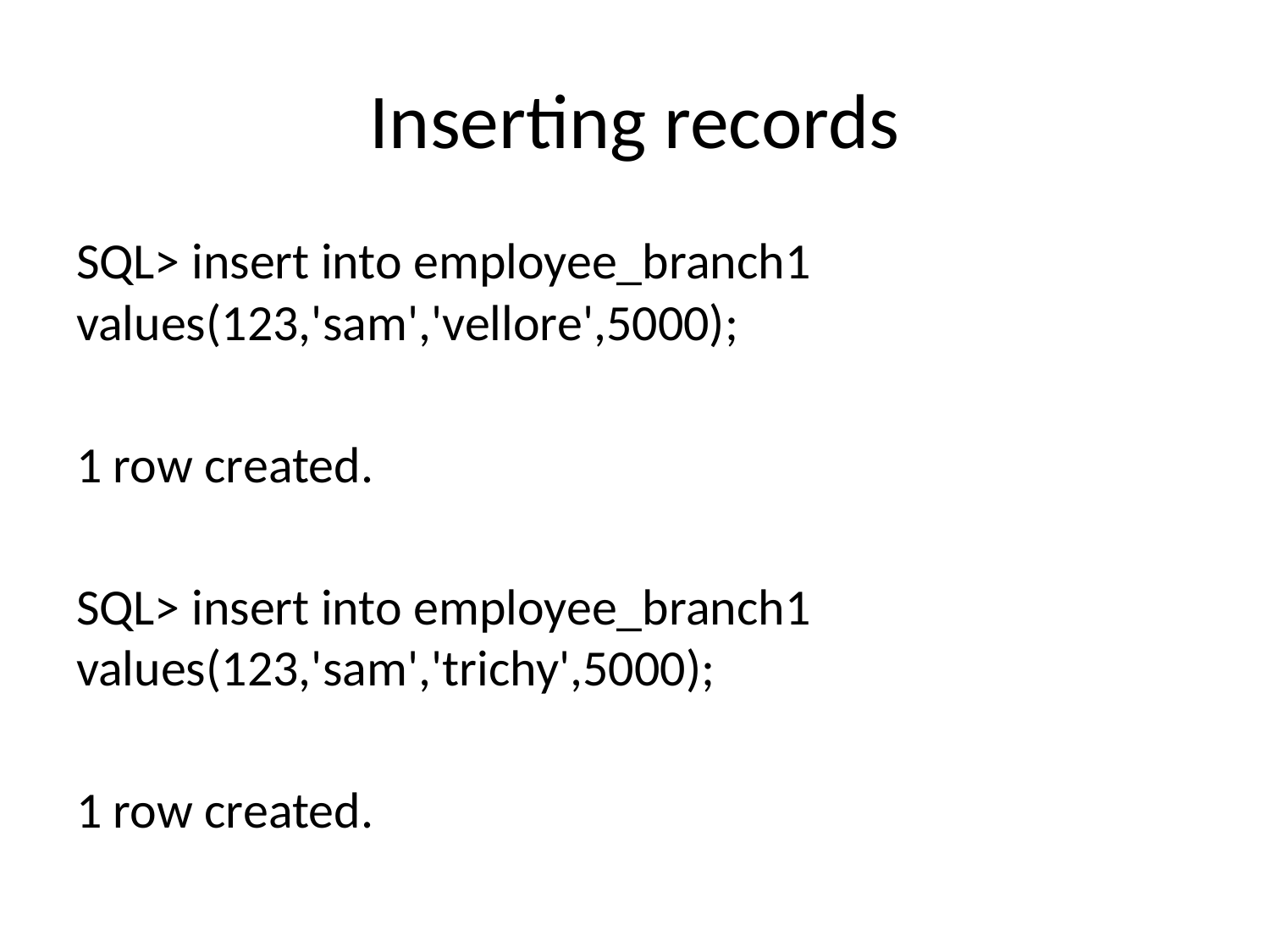

# Inserting records
SQL> insert into employee_branch1 values(123,'sam','vellore',5000);

1 row created.

SQL> insert into employee_branch1 values(123,'sam','trichy',5000);

1 row created.